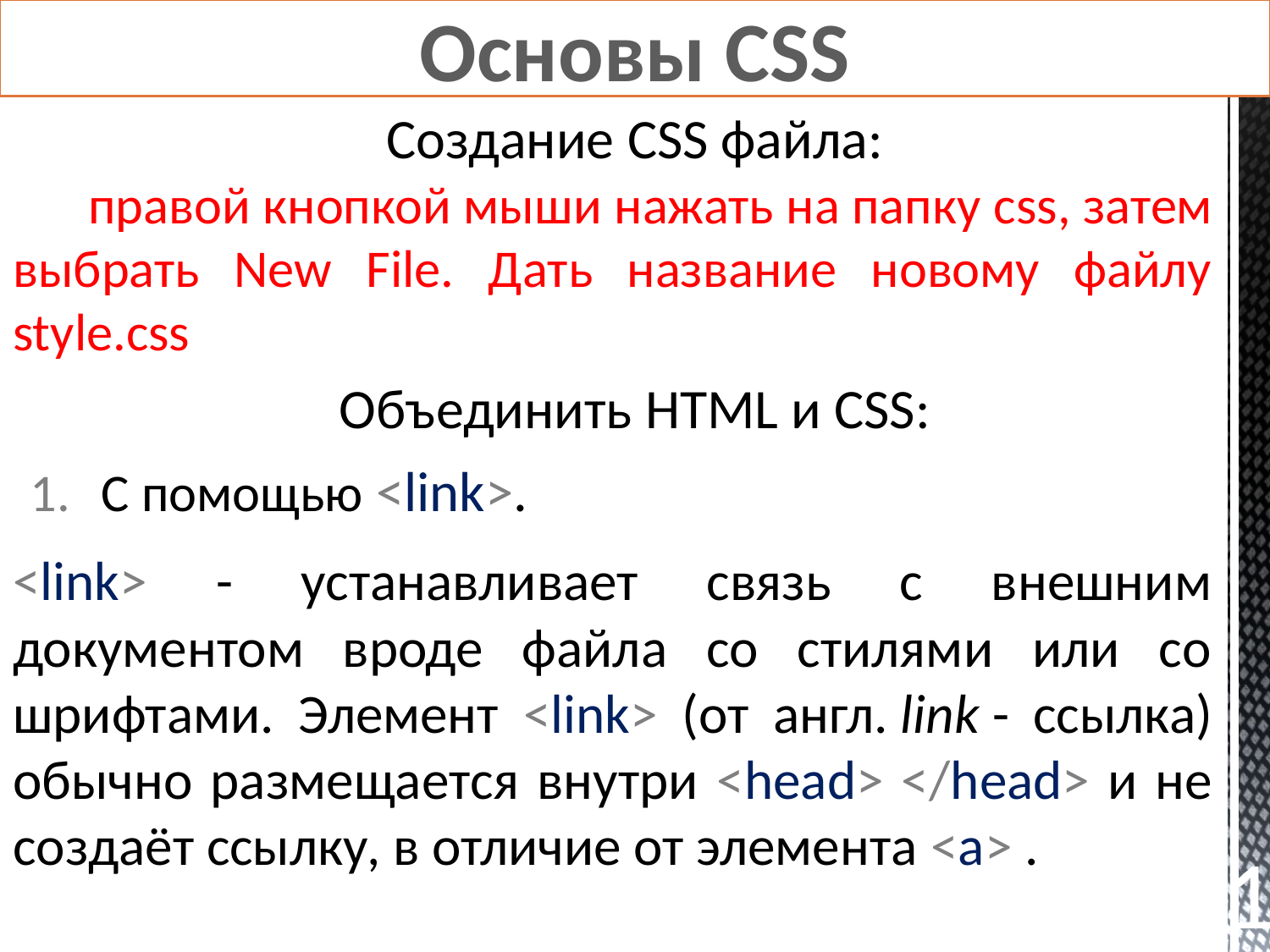

Основы CSS
Создание CSS файла:
правой кнопкой мыши нажать на папку css, затем выбрать New File. Дать название новому файлу style.css
Объединить HTML и CSS:
С помощью <link>.

<link> - устанавливает связь с внешним документом вроде файла со стилями или со шрифтами. Элемент <link> (от англ. link - ссылка) обычно размещается внутри <head> </head> и не создаёт ссылку, в отличие от элемента <a> .
1